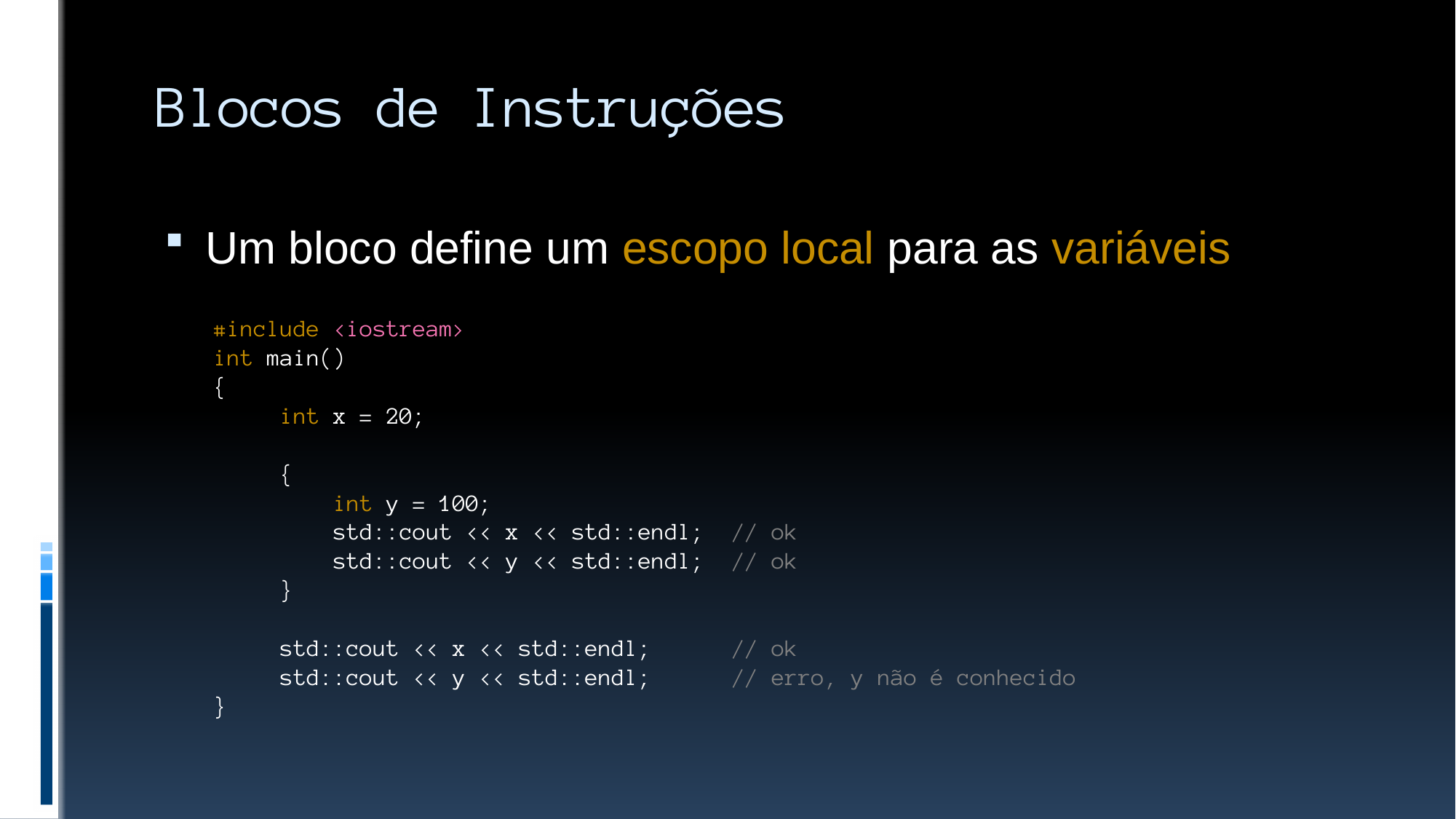

# Blocos de Instruções
Um bloco define um escopo local para as variáveis
#include <iostream>
int main()
{
     int x = 20;

     {
         int y = 100;
         std::cout << x << std::endl;  // ok
         std::cout << y << std::endl;  // ok
     }

     std::cout << x << std::endl;      // ok
     std::cout << y << std::endl;      // erro, y não é conhecido
}